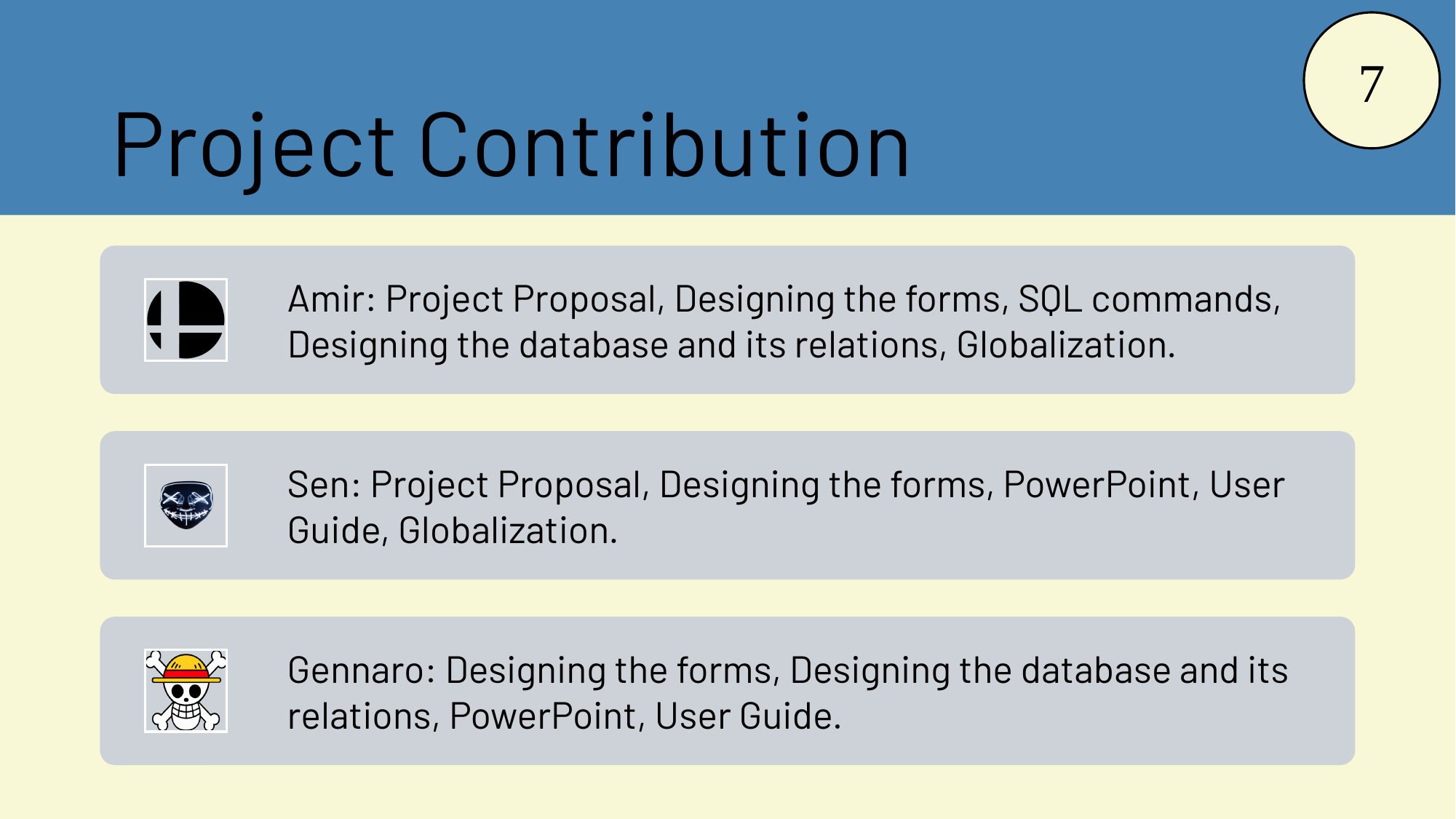

6

7
8
Project Contribution

Amir: Project Proposal, Designing the forms, SQL commands, Designing the database and its relations, Globalization.
Sen: Project Proposal, Designing the forms, PowerPoint, User Guide, Globalization.
Gennaro: Designing the forms, Designing the database and its relations, PowerPoint, User Guide.